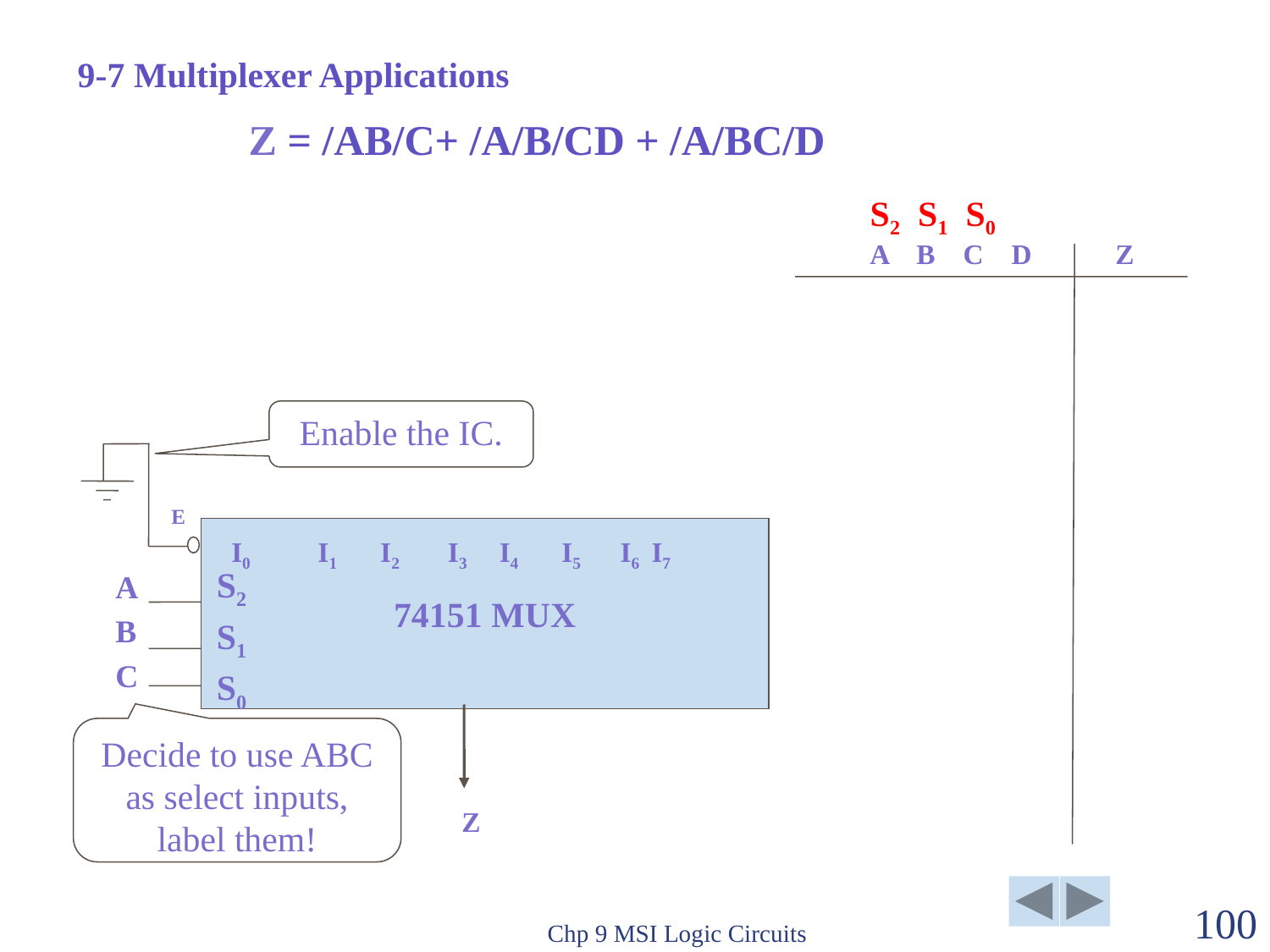

9-7 Multiplexer Applications
Z = /AB/C+ /A/B/CD + /A/BC/D
S2  S1  S0
A    B    C    D            Z

Enable the IC.

E

74151 MUX

 I0                I1          I2            I3        I4          I5         I6   I7

A
B
C
S2
S1
S0

Decide to use ABC as select inputs, label them!
Z
Chp 9 MSI Logic Circuits
100